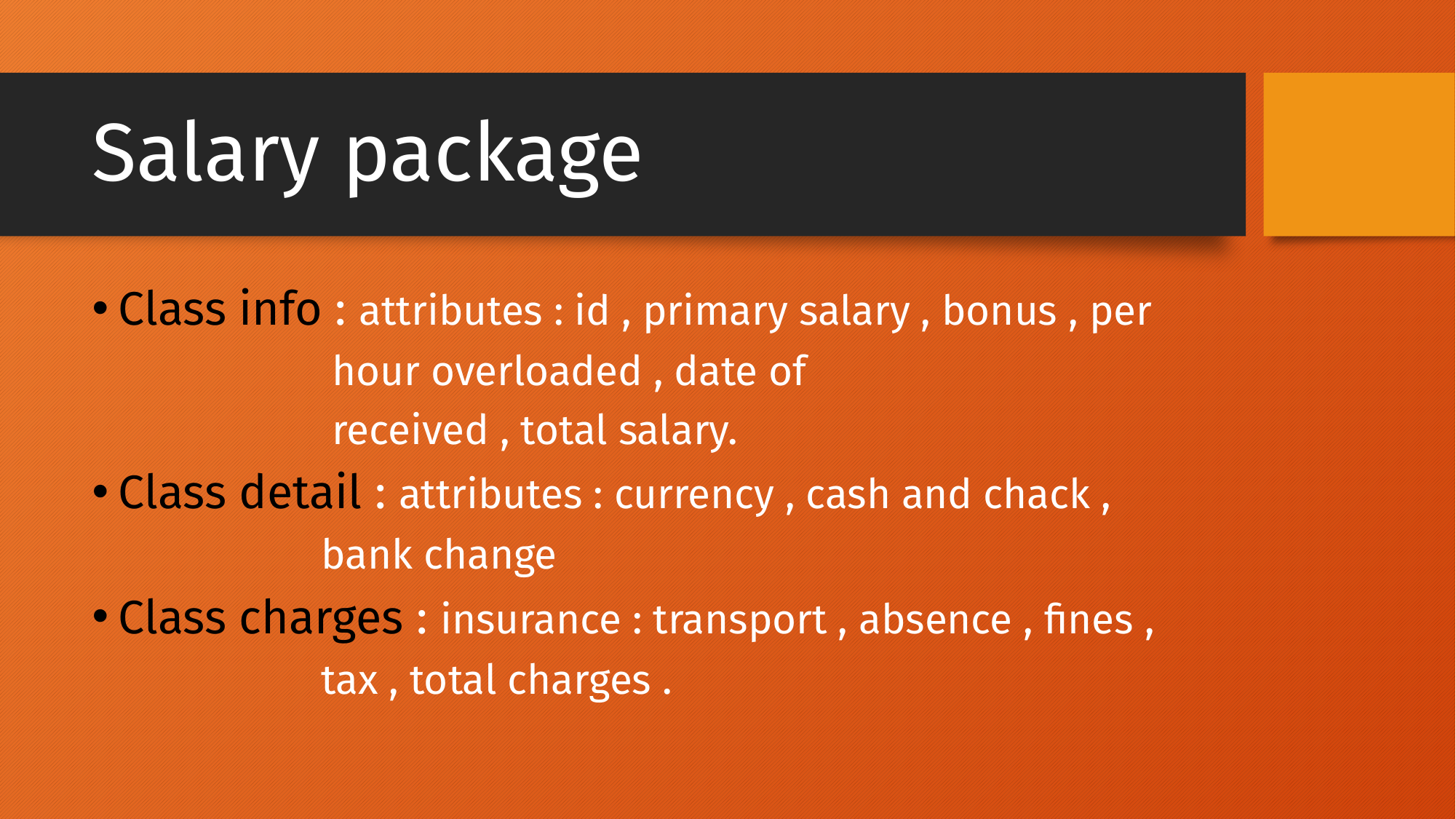

# Salary package
Class info : attributes : id , primary salary , bonus , per
                      hour overloaded , date of
                      received , total salary.
Class detail : attributes : currency , cash and chack ,
                     bank change
Class charges : insurance : transport , absence , fines ,
                     tax , total charges .